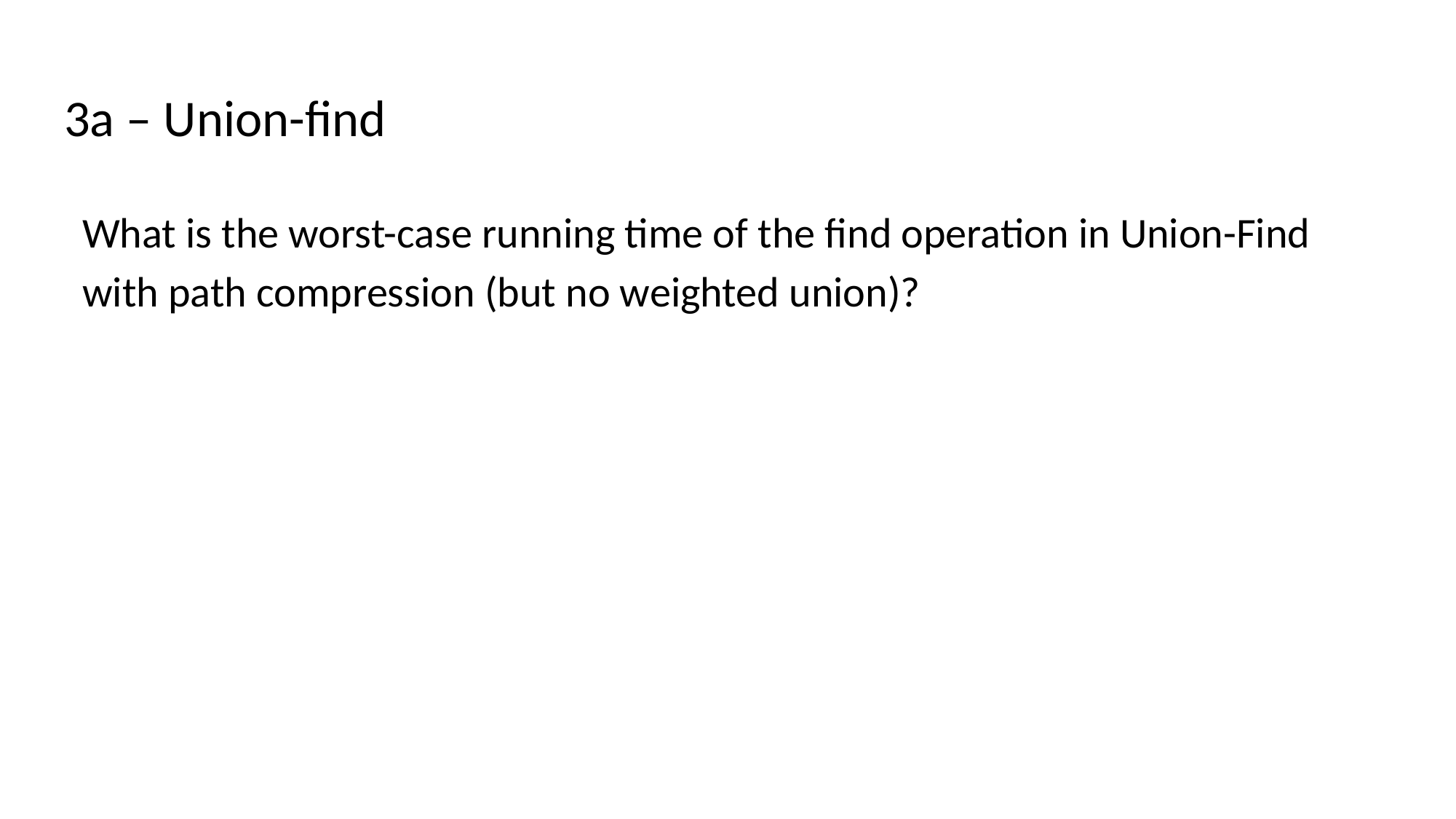

# 3a – Union-find
What is the worst-case running time of the find operation in Union-Find with path compression (but no weighted union)?